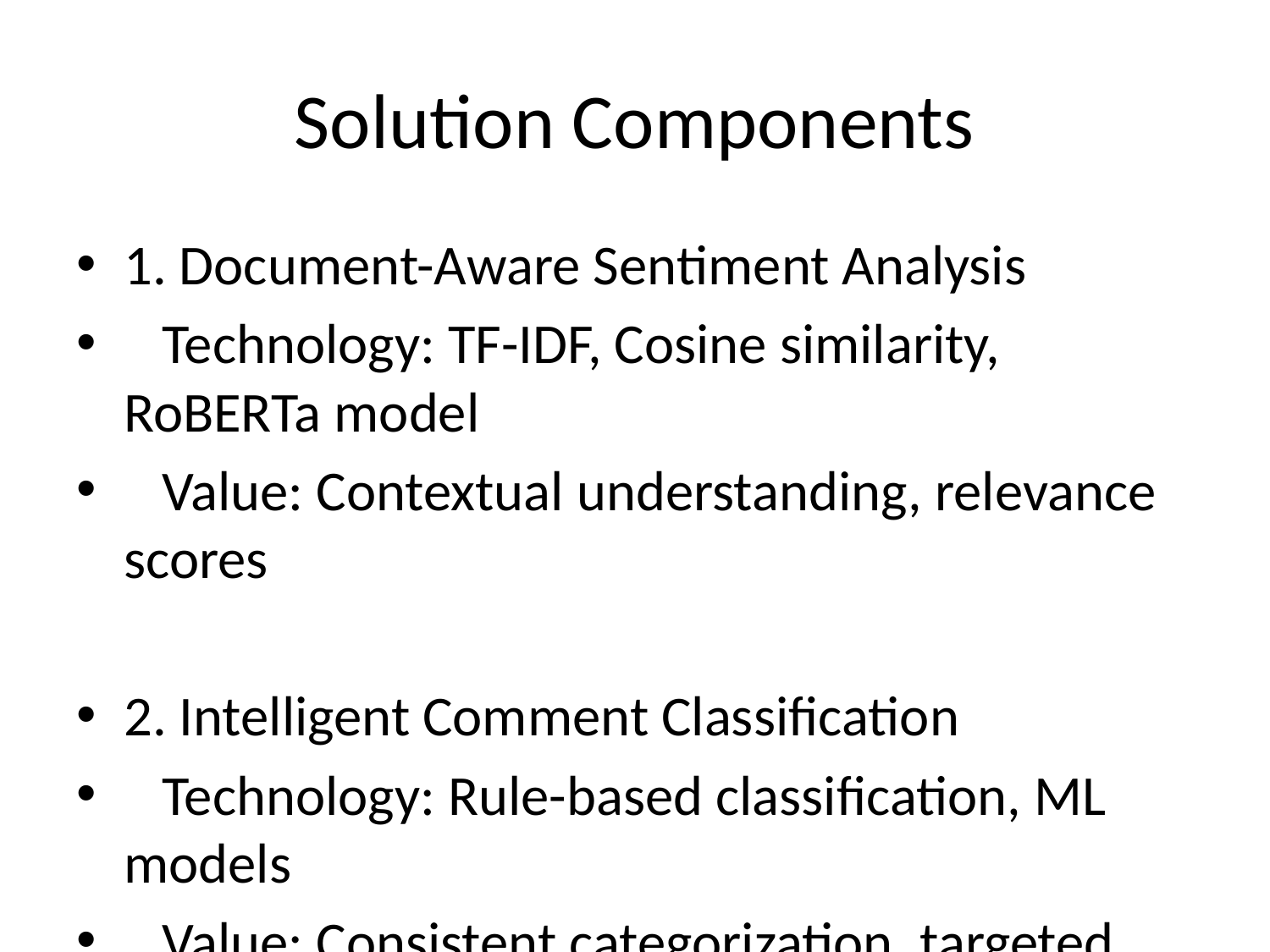

# Solution Components
1. Document-Aware Sentiment Analysis
   Technology: TF-IDF, Cosine similarity, RoBERTa model
   Value: Contextual understanding, relevance scores

2. Intelligent Comment Classification
   Technology: Rule-based classification, ML models
   Value: Consistent categorization, targeted responses

3. AI-Powered Summarization
   Technology: Facebook BART model, TextRank algorithms
   Value: Concise summaries, reduced reading time

4. Visual Analytics Dashboard
   Technology: Plotly, Word cloud generation
   Value: Intuitive visualization, trend identification

5. Comprehensive Reporting System
   Technology: Multi-format export, Timestamped reports
   Value: Further analysis, compliance documentation